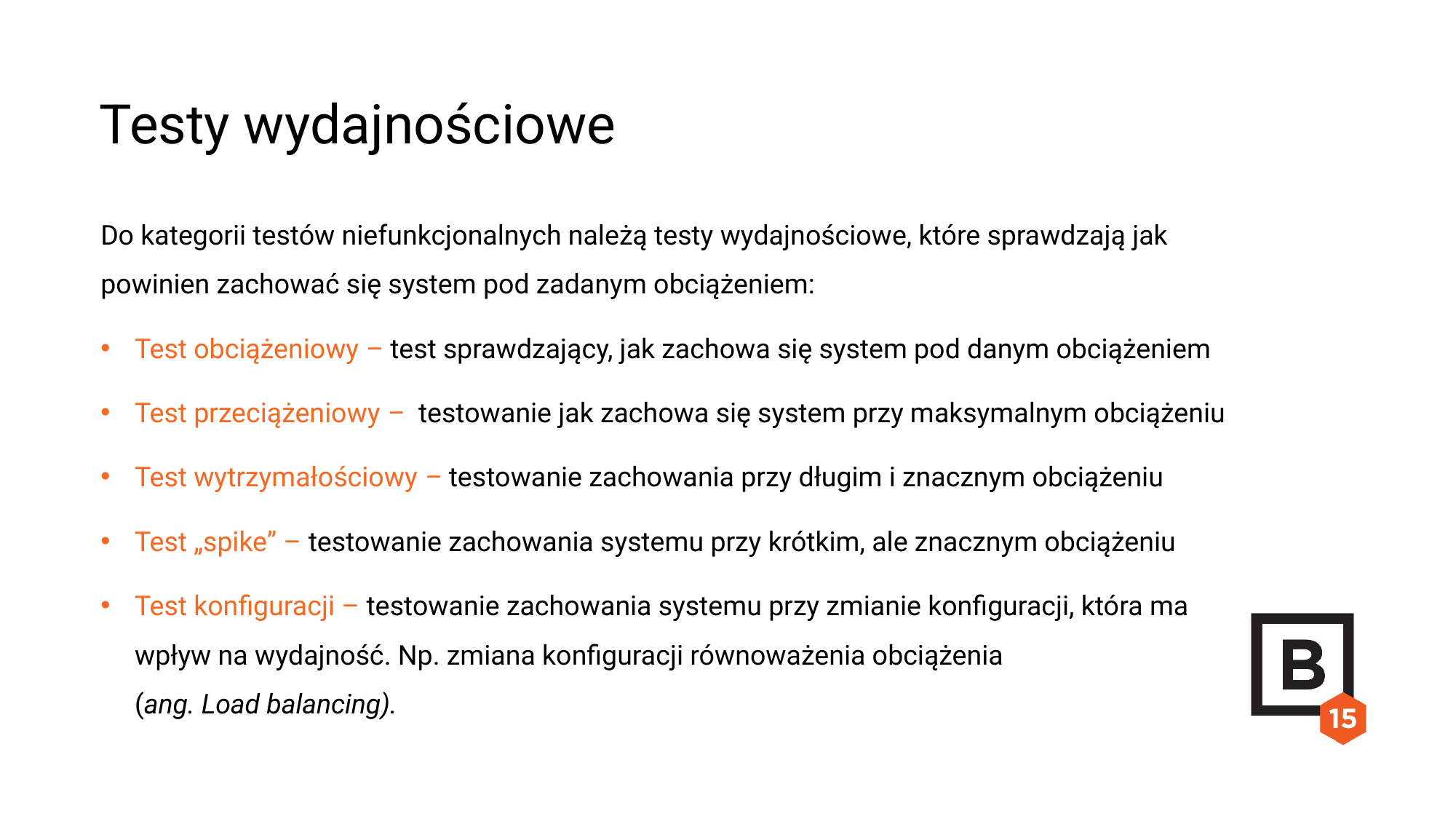

Testy wydajnościowe
Do kategorii testów niefunkcjonalnych należą testy wydajnościowe, które sprawdzają jak powinien zachować się system pod zadanym obciążeniem:
Test obciążeniowy – test sprawdzający, jak zachowa się system pod danym obciążeniem
Test przeciążeniowy –  testowanie jak zachowa się system przy maksymalnym obciążeniu
Test wytrzymałościowy – testowanie zachowania przy długim i znacznym obciążeniu
Test „spike” – testowanie zachowania systemu przy krótkim, ale znacznym obciążeniu
Test konfiguracji – testowanie zachowania systemu przy zmianie konfiguracji, która ma wpływ na wydajność. Np. zmiana konfiguracji równoważenia obciążenia
(ang. Load balancing).